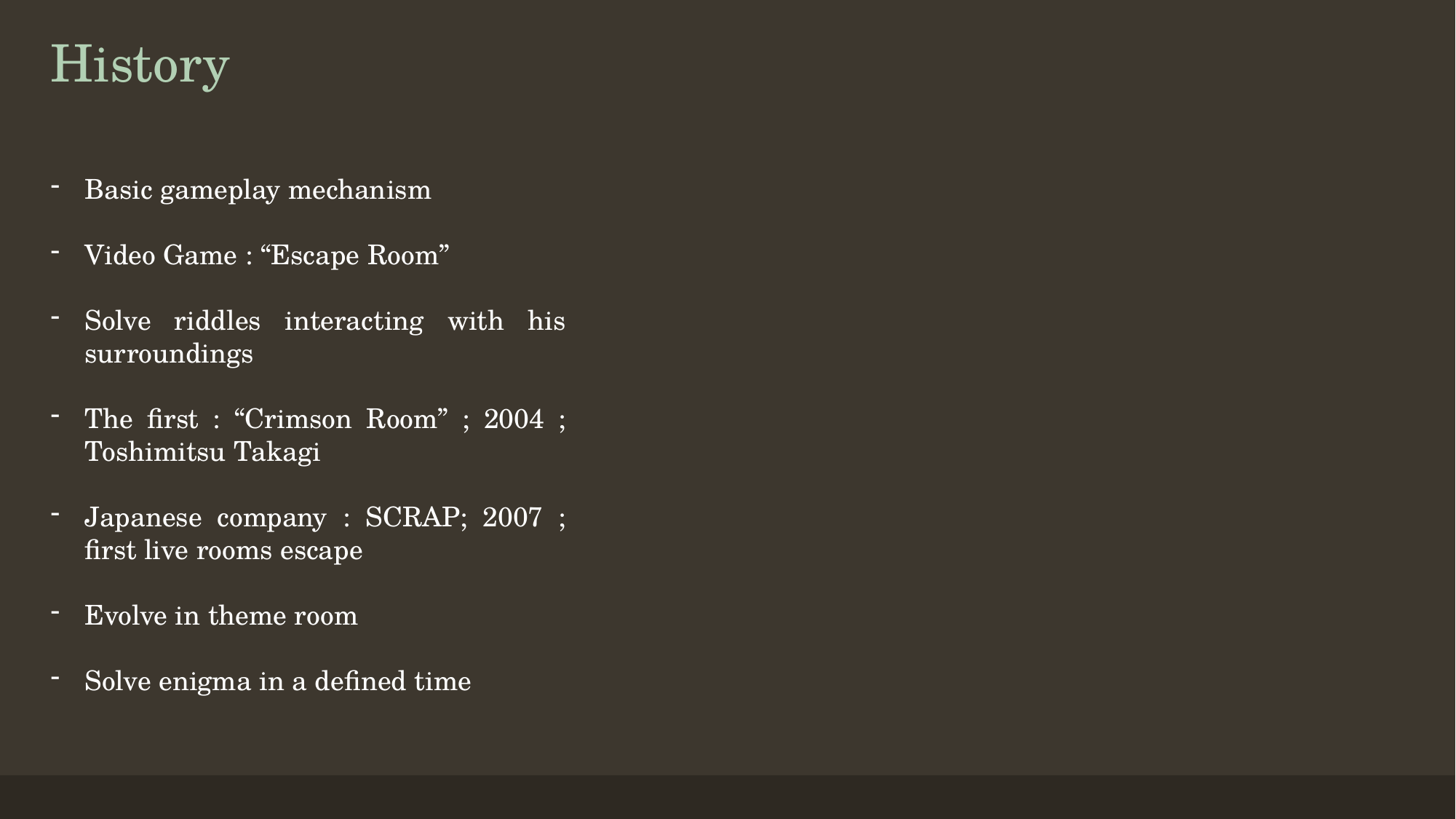

# History
Basic gameplay mechanism

Video Game : “Escape Room”

Solve riddles interacting with his surroundings

The first : “Crimson Room” ; 2004 ; Toshimitsu Takagi

Japanese company : SCRAP; 2007 ; first live rooms escape

Evolve in theme room

Solve enigma in a defined time